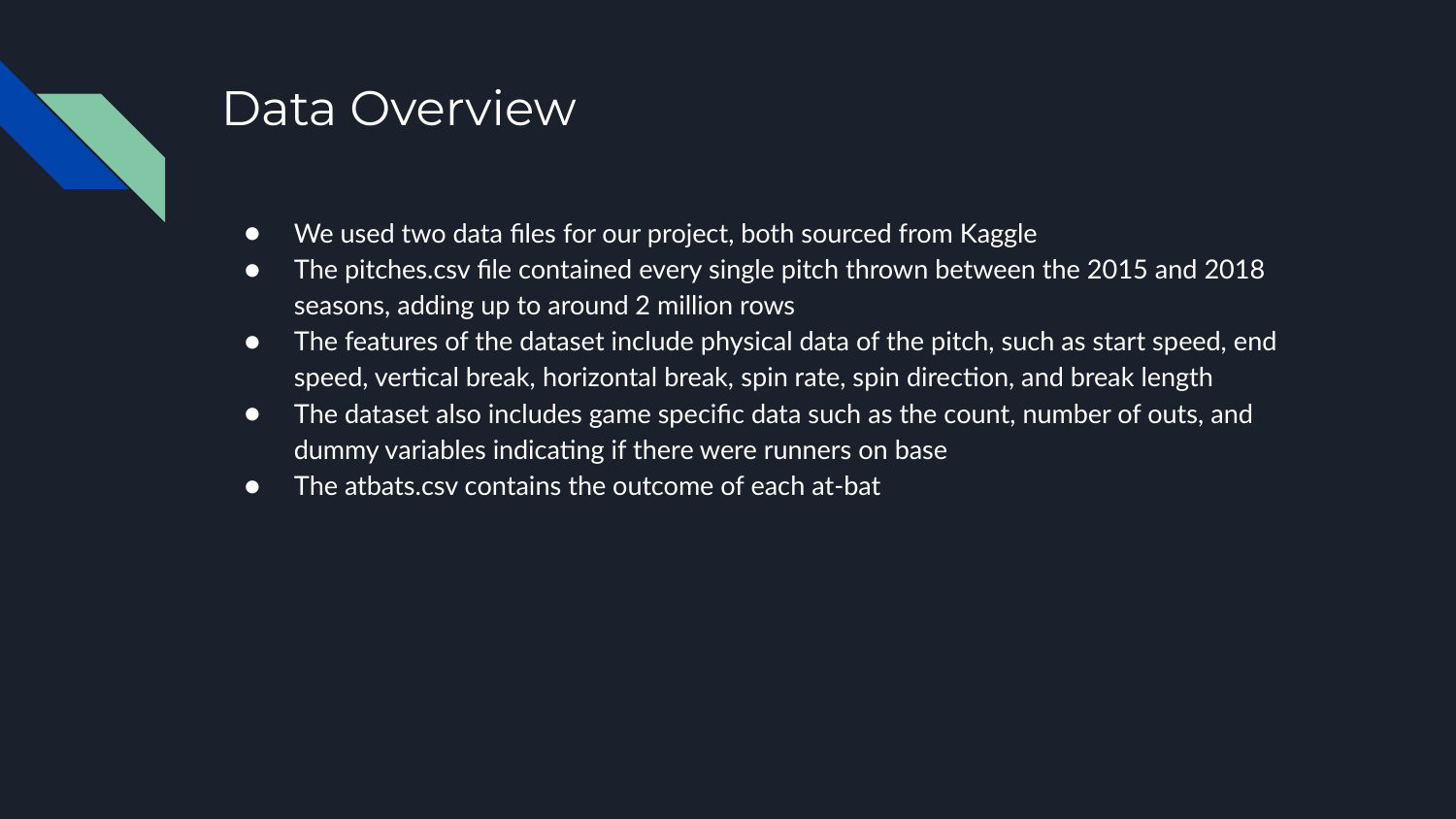

# Data Overview
We used two data files for our project, both sourced from Kaggle
The pitches.csv file contained every single pitch thrown between the 2015 and 2018 seasons, adding up to around 2 million rows
The features of the dataset include physical data of the pitch, such as start speed, end speed, vertical break, horizontal break, spin rate, spin direction, and break length
The dataset also includes game specific data such as the count, number of outs, and dummy variables indicating if there were runners on base
The atbats.csv contains the outcome of each at-bat